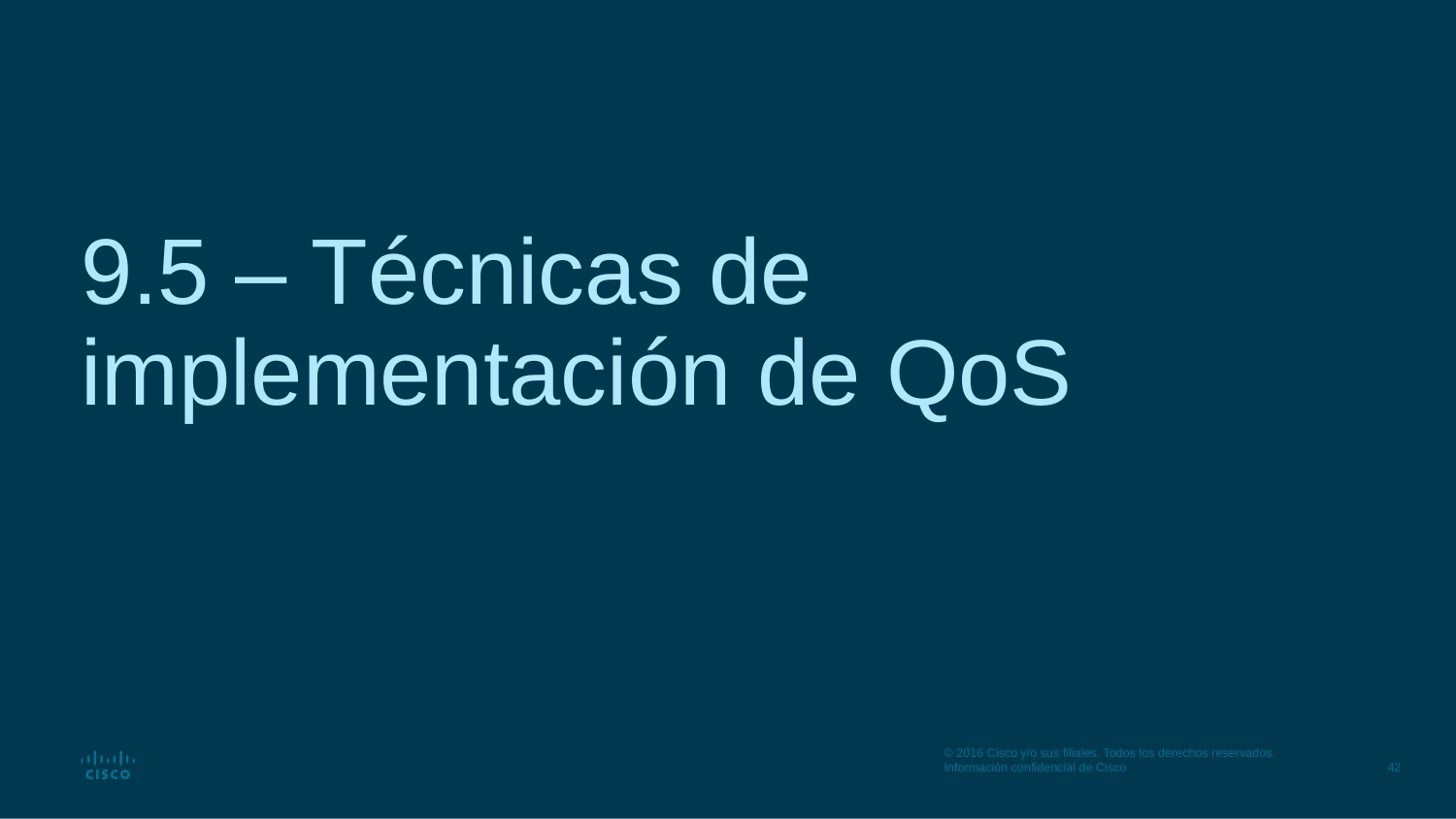

# 9.5 – Técnicas de implementación de QoS